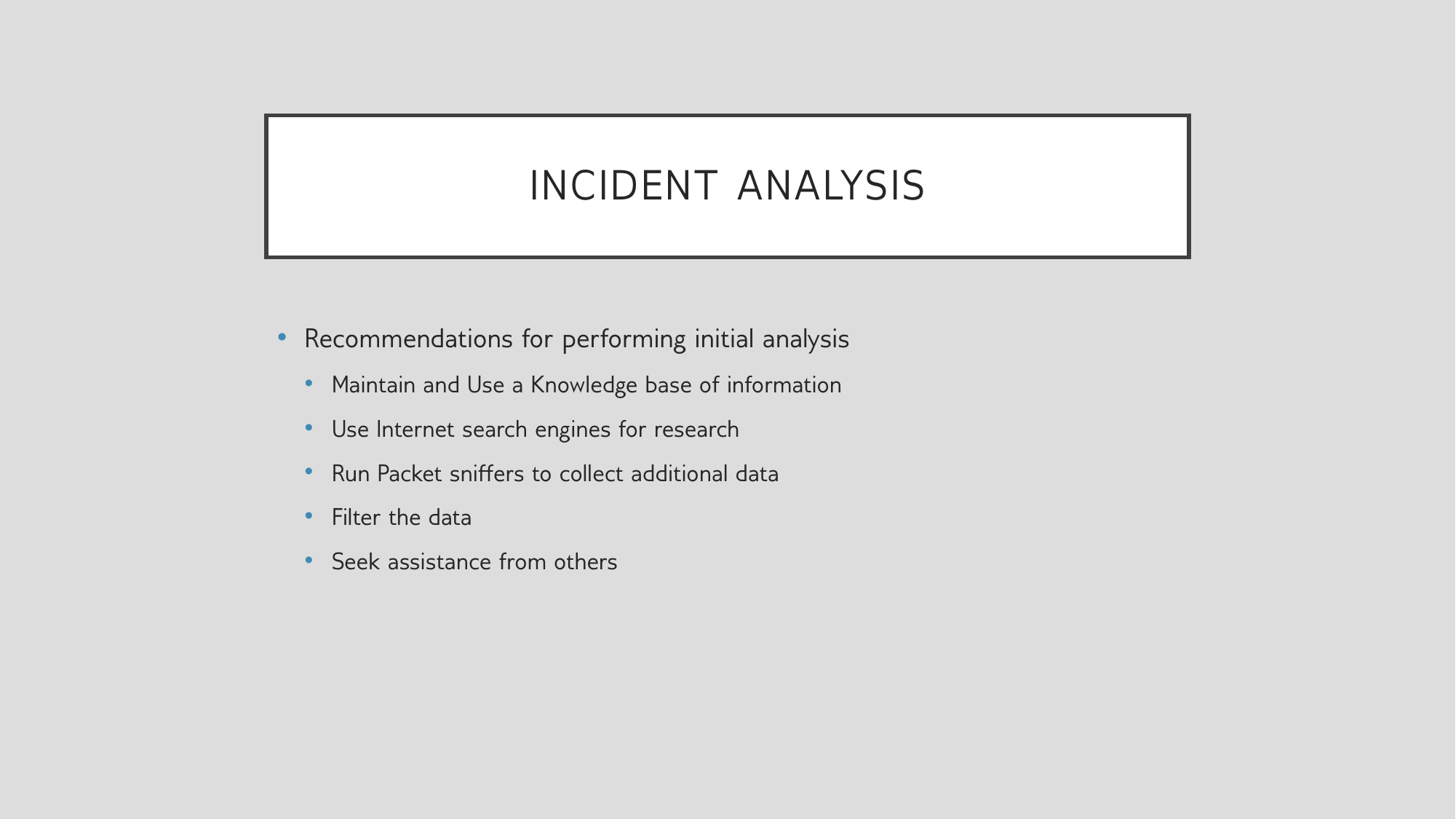

# Incident analysis
Recommendations for performing initial analysis
Maintain and Use a Knowledge base of information
Use Internet search engines for research
Run Packet sniffers to collect additional data
Filter the data
Seek assistance from others